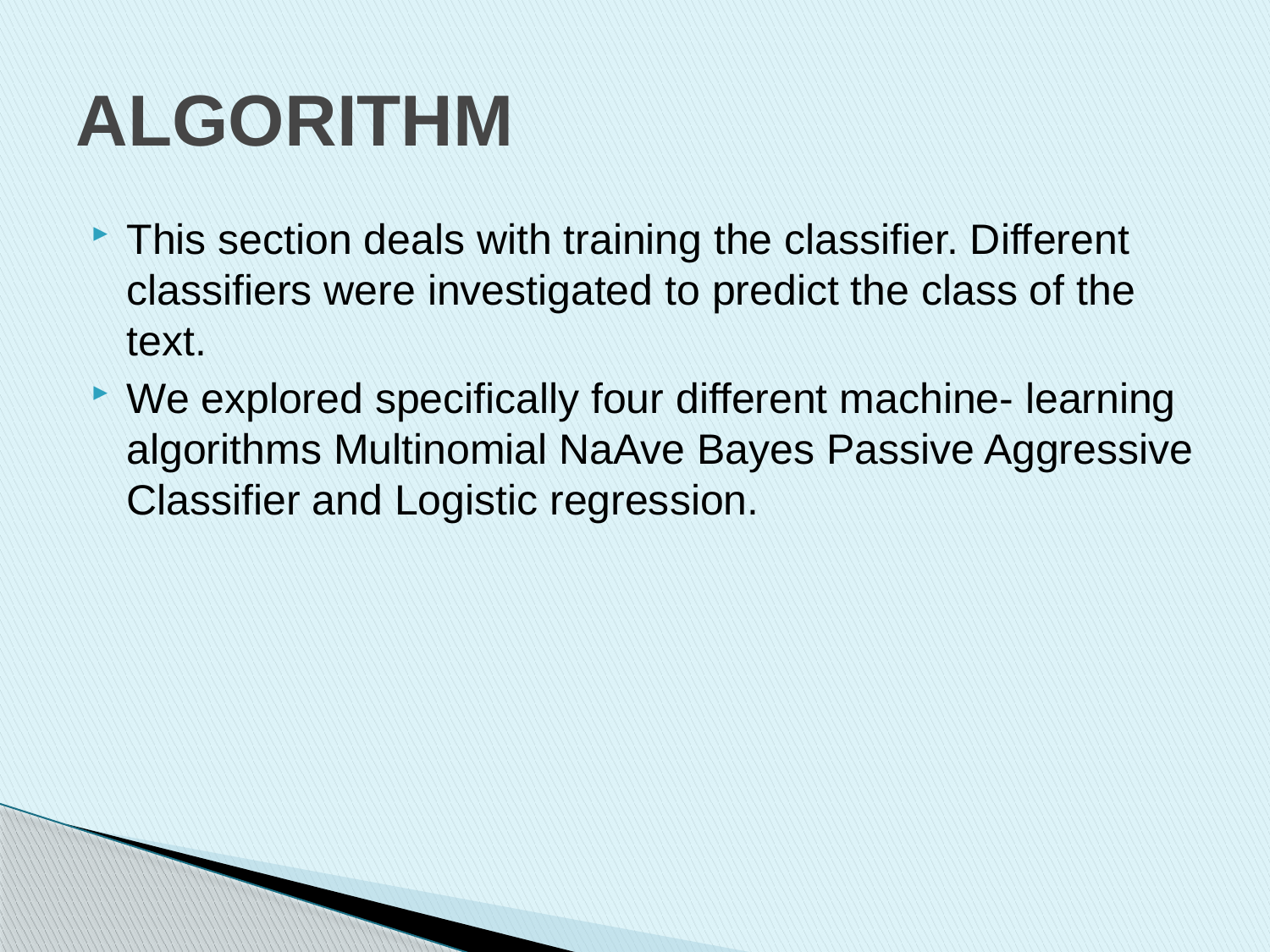

# ALGORITHM
This section deals with training the classifier. Different classifiers were investigated to predict the class of the text.
We explored specifically four different machine- learning algorithms Multinomial NaAve Bayes Passive Aggressive Classifier and Logistic regression.